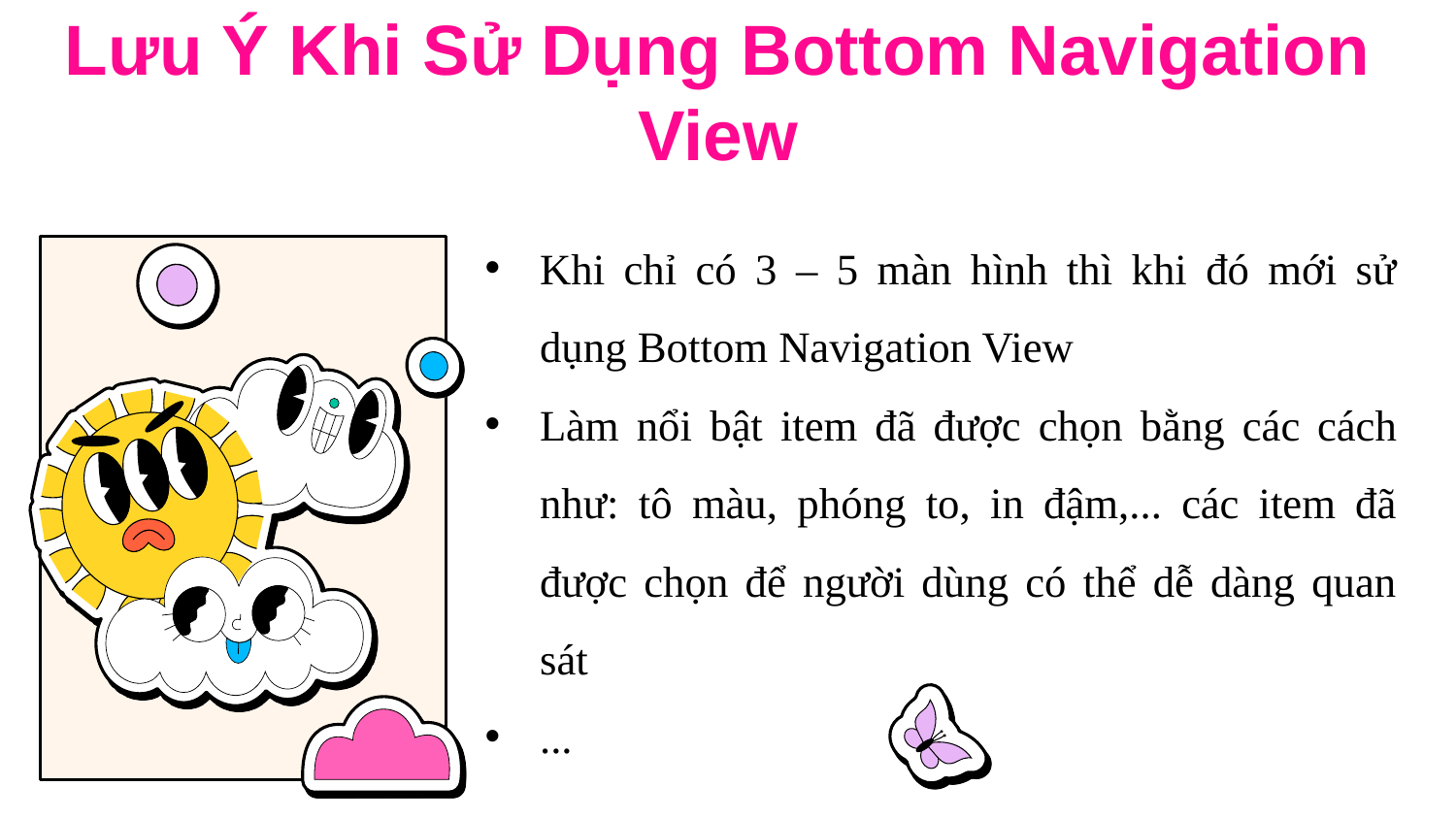

Lưu Ý Khi Sử Dụng Bottom Navigation View
Khi chỉ có 3 – 5 màn hình thì khi đó mới sử dụng Bottom Navigation View
Làm nổi bật item đã được chọn bằng các cách như: tô màu, phóng to, in đậm,... các item đã được chọn để người dùng có thể dễ dàng quan sát
...